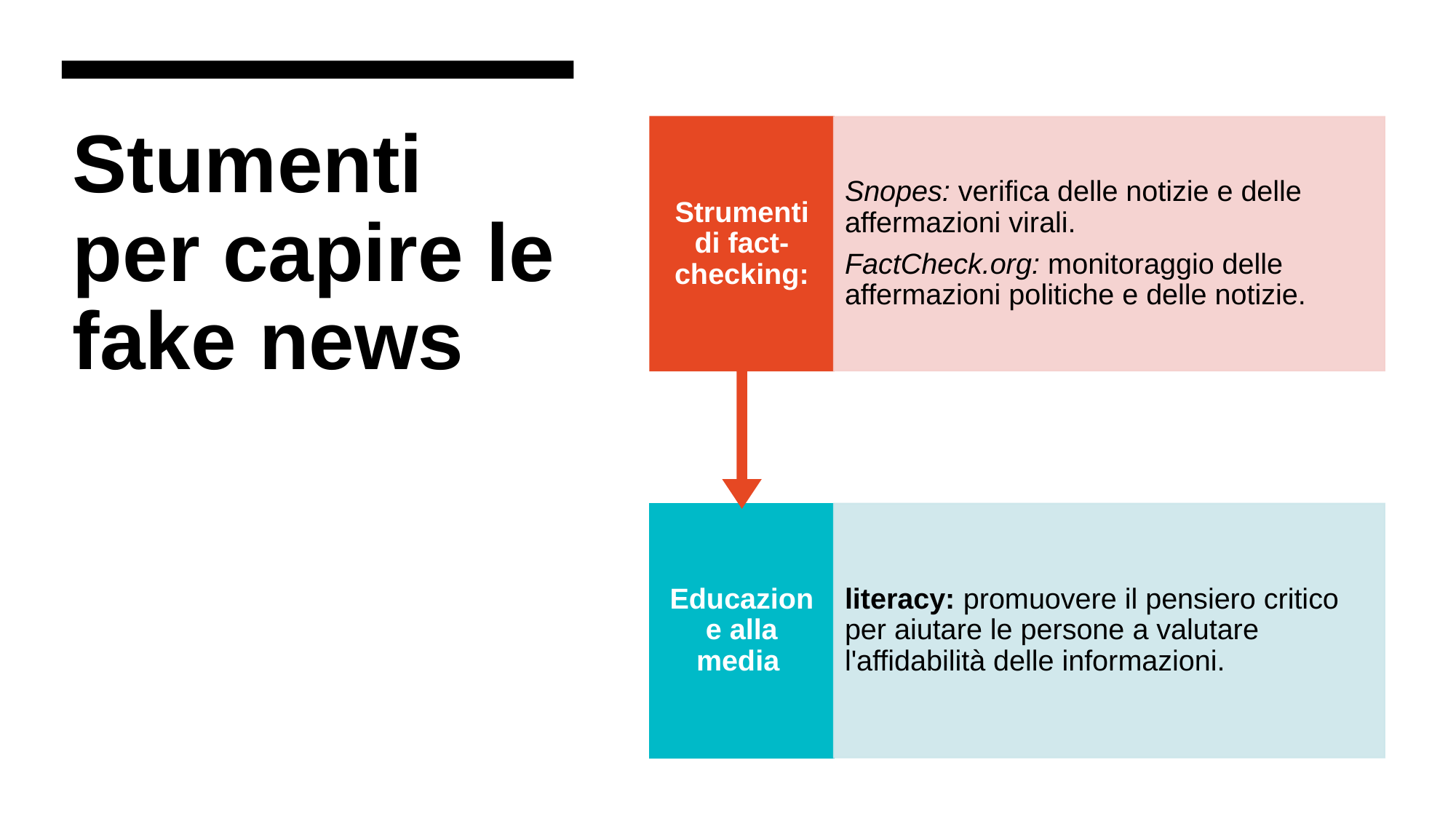

# Stumenti per capire le fake news
Educazione alla media
literacy: promuovere il pensiero critico per aiutare le persone a valutare l'affidabilità delle informazioni.
Strumenti di fact-checking:
Snopes: verifica delle notizie e delle affermazioni virali.
FactCheck.org: monitoraggio delle affermazioni politiche e delle notizie.